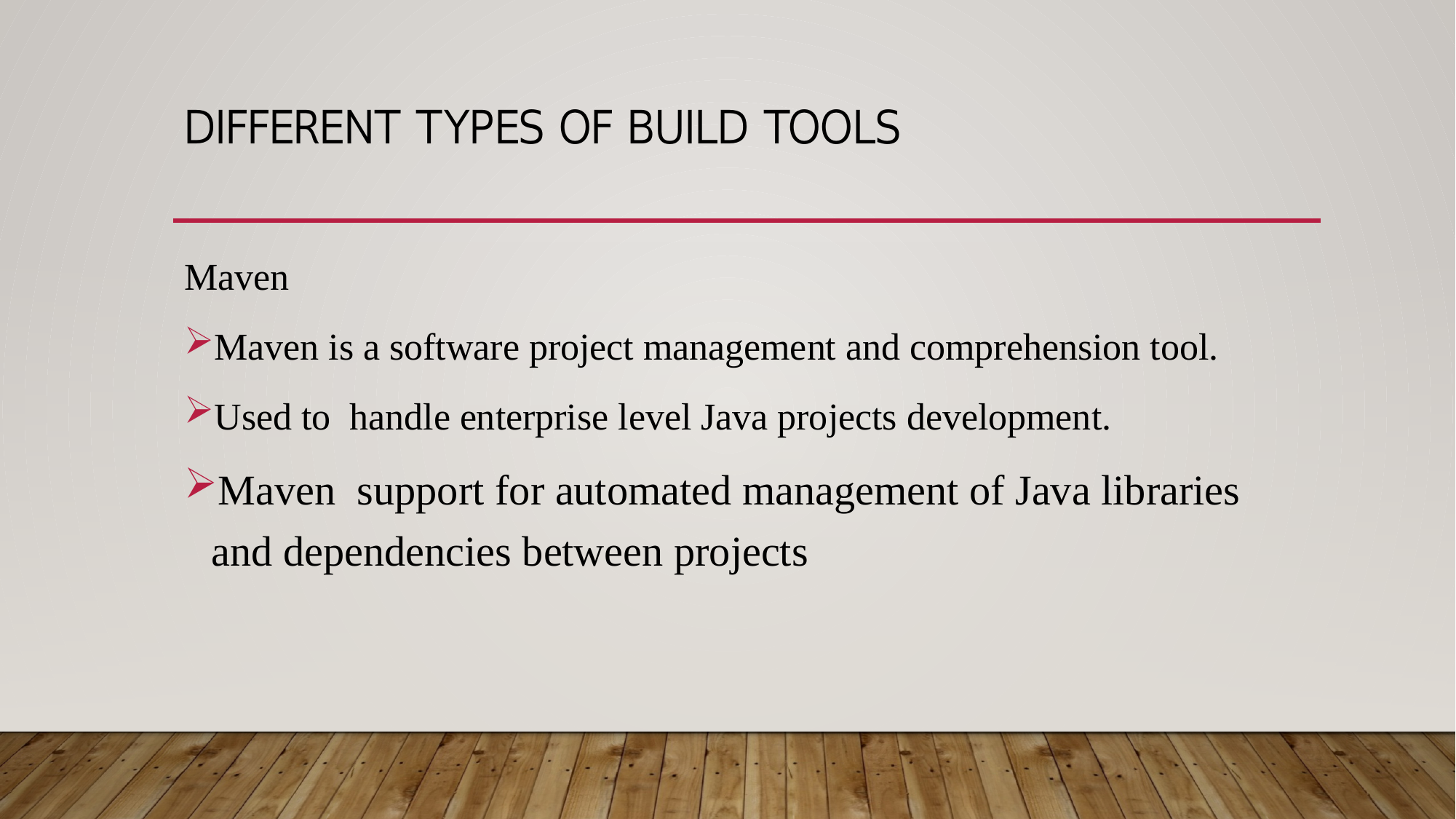

# Different types of build tools
Maven
Maven is a software project management and comprehension tool.
Used to  handle enterprise level Java projects development.
Maven  support for automated management of Java libraries and dependencies between projects